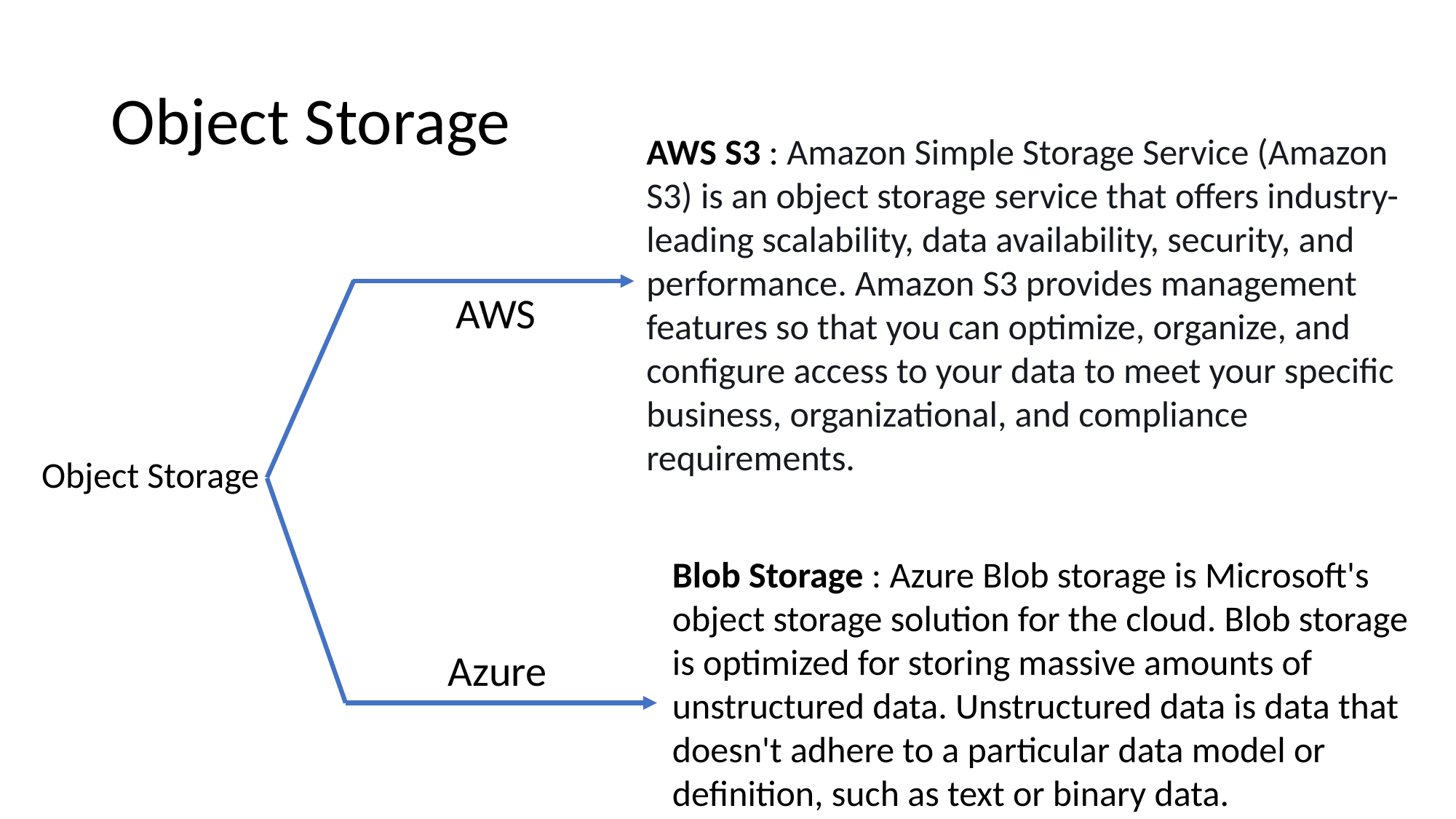

# Object Storage
AWS S3 : Amazon Simple Storage Service (Amazon S3) is an object storage service that offers industry-leading scalability, data availability, security, and performance. Amazon S3 provides management features so that you can optimize, organize, and configure access to your data to meet your specific business, organizational, and compliance requirements.
Object Storage
Blob Storage : Azure Blob storage is Microsoft's object storage solution for the cloud. Blob storage is optimized for storing massive amounts of unstructured data. Unstructured data is data that doesn't adhere to a particular data model or definition, such as text or binary data.